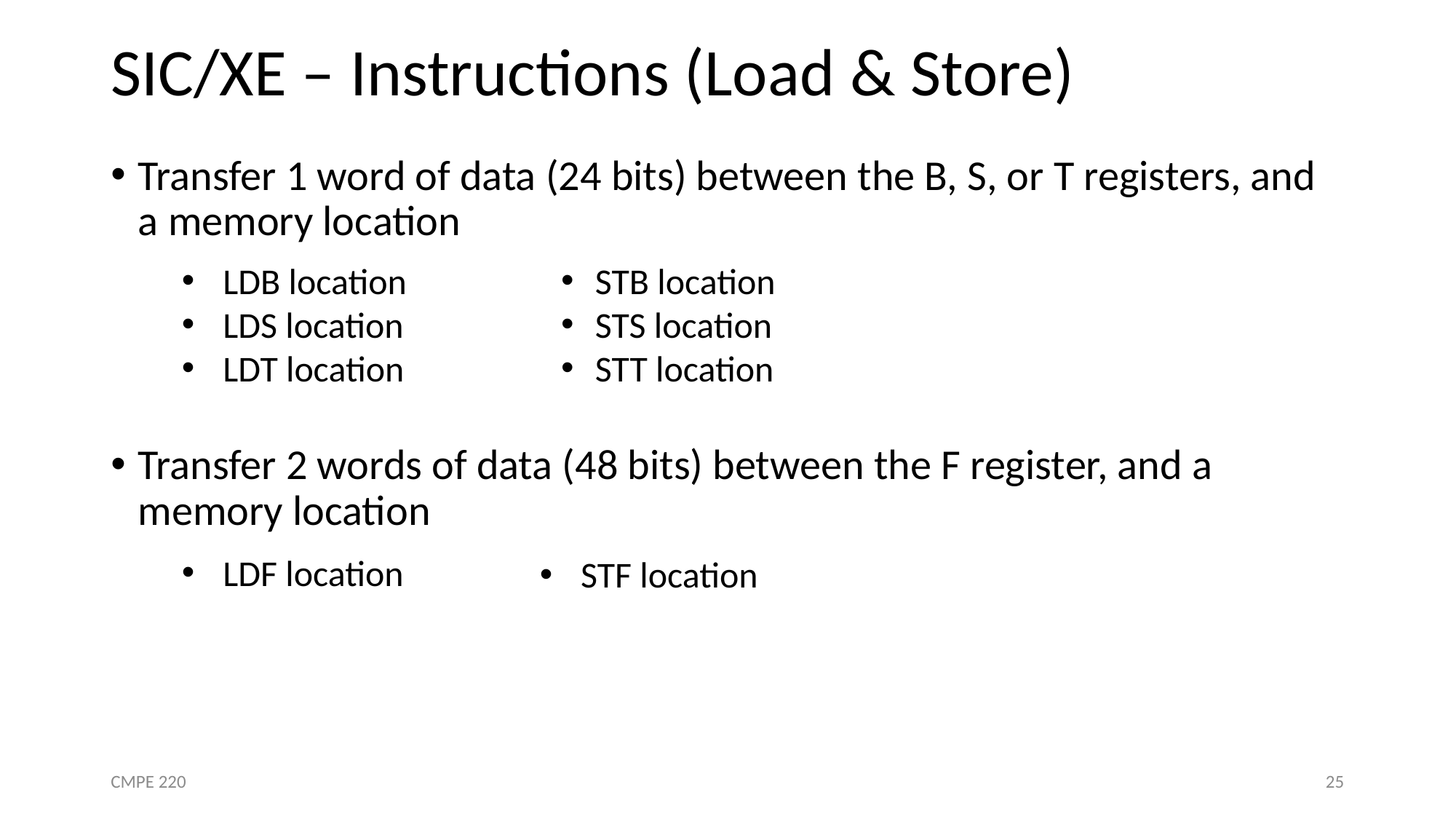

# SIC/XE – Instructions (Load & Store)
Transfer 1 word of data (24 bits) between the B, S, or T registers, and a memory location

Transfer 2 words of data (48 bits) between the F register, and a memory location

LDB location
LDS location
LDT location

STB location
STS location
STT location

LDF location

STF location

CMPE 220
25